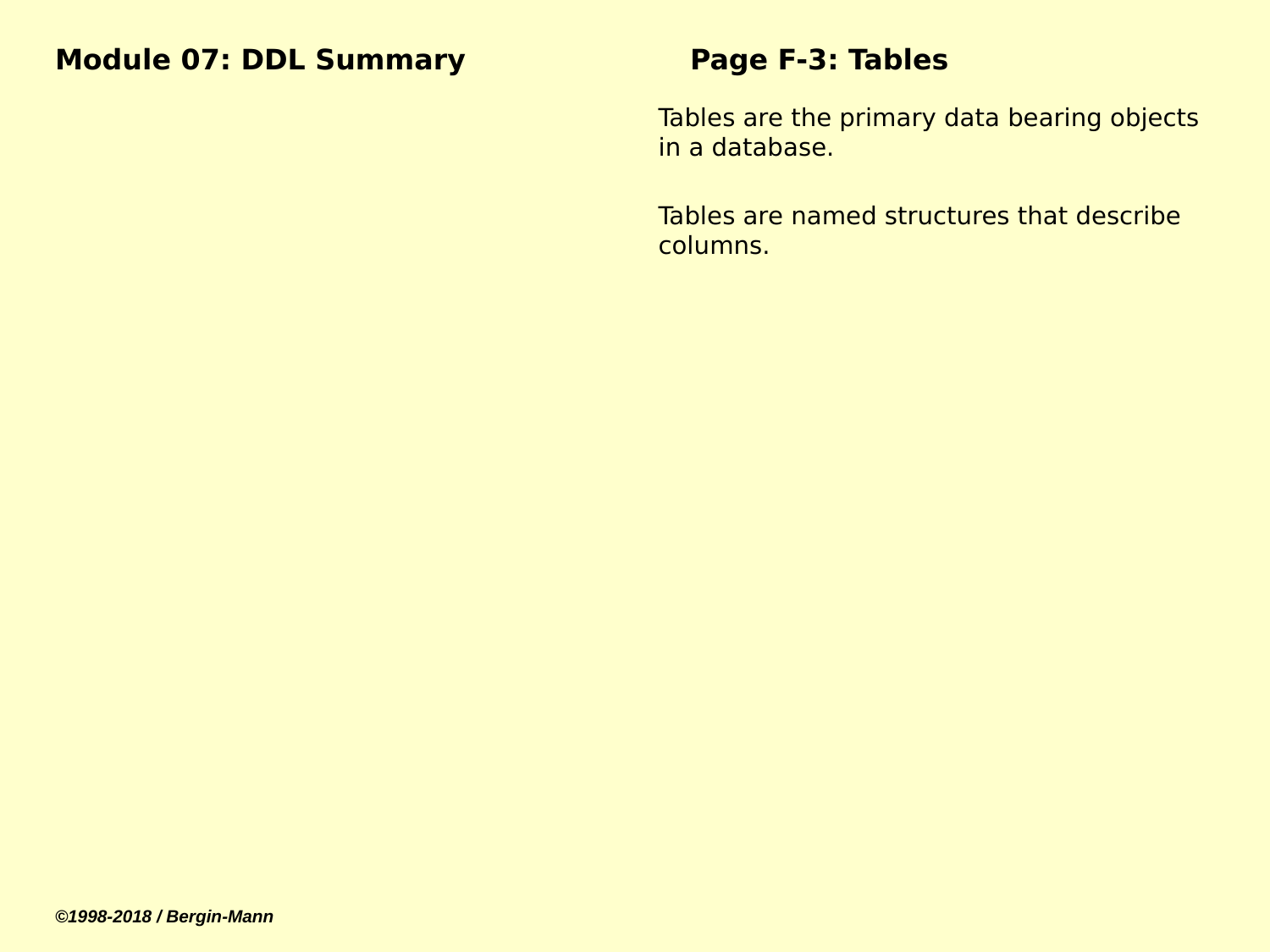

# Module 07: DDL Summary		Page F-3: Tables

Tables are the primary data bearing objects in a database.

Tables are named structures that describe columns.

©1998-2018 / Bergin-Mann